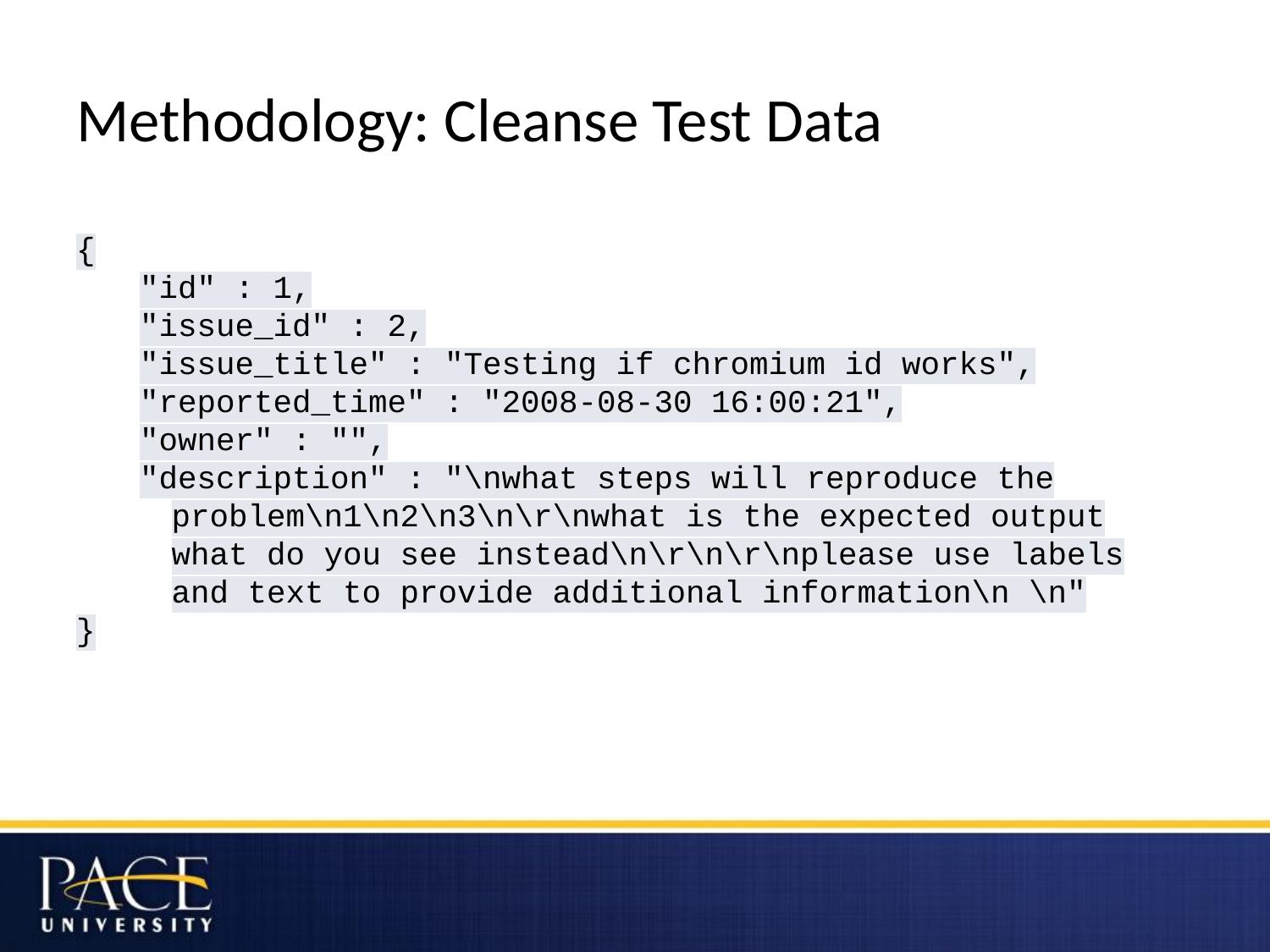

# Methodology: Cleanse Test Data
{
"id" : 1,
"issue_id" : 2,
"issue_title" : "Testing if chromium id works",
"reported_time" : "2008-08-30 16:00:21",
"owner" : "",
"description" : "\nwhat steps will reproduce the problem\n1\n2\n3\n\r\nwhat is the expected output what do you see instead\n\r\n\r\nplease use labels and text to provide additional information\n \n"
}